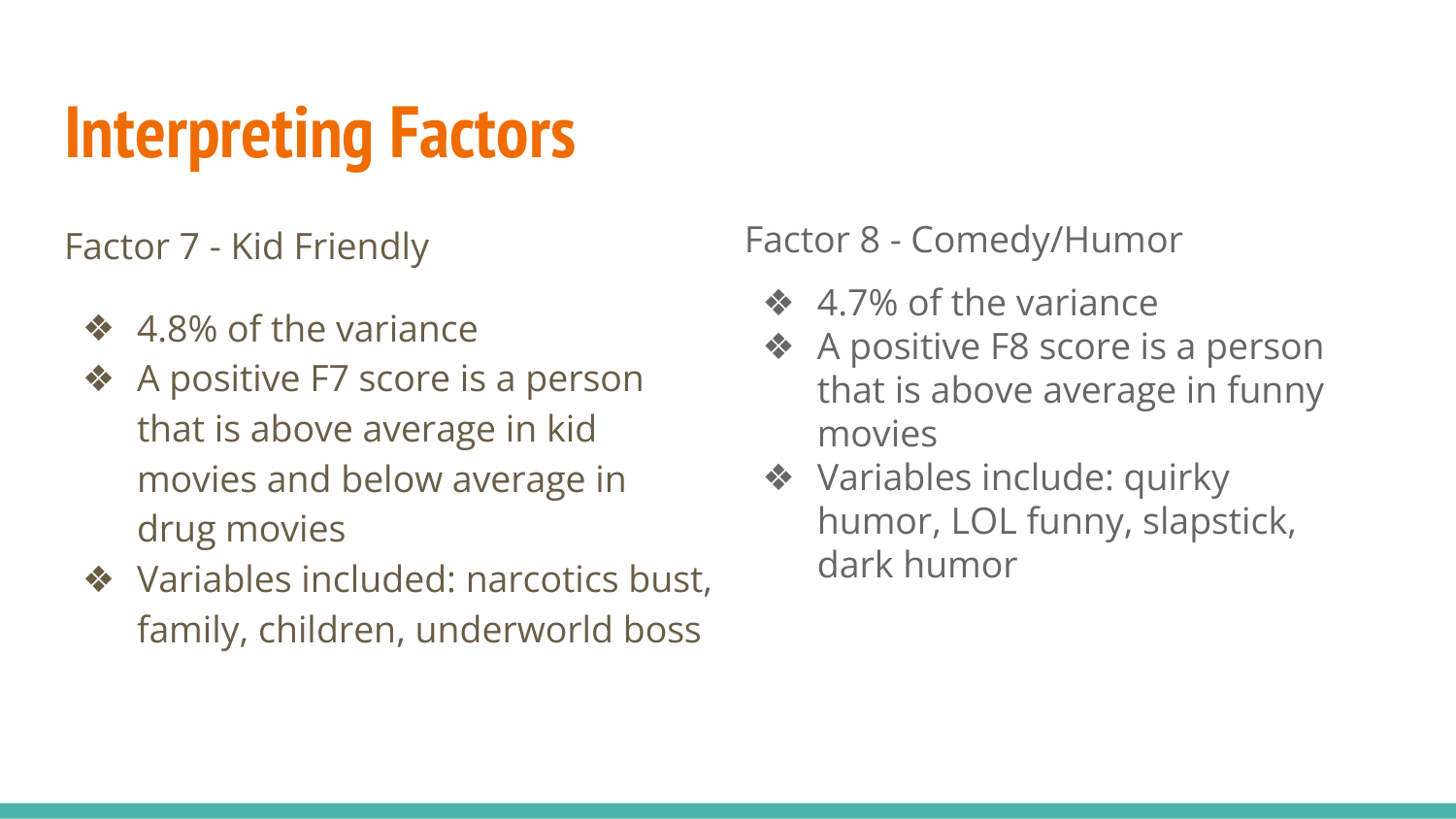

# Interpreting Factors
Factor 8 - Comedy/Humor
4.7% of the variance
A positive F8 score is a person that is above average in funny movies
Variables include: quirky humor, LOL funny, slapstick, dark humor
Factor 7 - Kid Friendly
4.8% of the variance
A positive F7 score is a person that is above average in kid movies and below average in drug movies
Variables included: narcotics bust, family, children, underworld boss